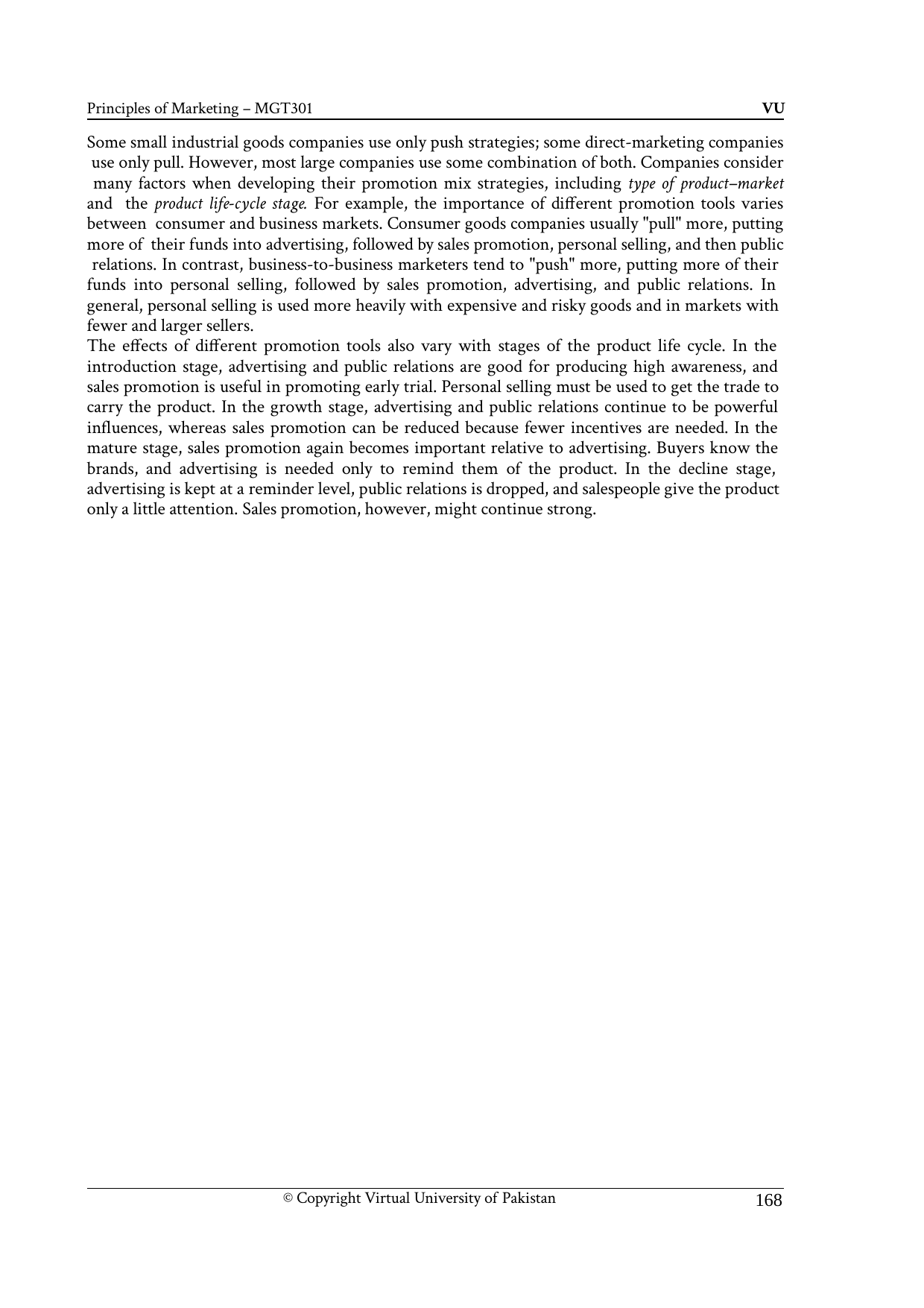

Principles of Marketing – MGT301	VU
Some small industrial goods companies use only push strategies; some direct-marketing companies  use only pull. However, most large companies use some combination of both. Companies consider  many factors when developing their promotion mix strategies, including type of product–market and  the product life-cycle stage. For example, the importance of different promotion tools varies between  consumer and business markets. Consumer goods companies usually "pull" more, putting more of  their funds into advertising, followed by sales promotion, personal selling, and then public  relations. In contrast, business-to-business marketers tend to "push" more, putting more of their  funds into personal selling, followed by sales promotion, advertising, and public relations. In  general, personal selling is used more heavily with expensive and risky goods and in markets with  fewer and larger sellers.
The effects of different promotion tools also vary with stages of the product life cycle. In the  introduction stage, advertising and public relations are good for producing high awareness, and  sales promotion is useful in promoting early trial. Personal selling must be used to get the trade to  carry the product. In the growth stage, advertising and public relations continue to be powerful  influences, whereas sales promotion can be reduced because fewer incentives are needed. In the  mature stage, sales promotion again becomes important relative to advertising. Buyers know the  brands, and advertising is needed only to remind them of the product. In the decline stage,  advertising is kept at a reminder level, public relations is dropped, and salespeople give the product  only a little attention. Sales promotion, however, might continue strong.

© Copyright Virtual University of Pakistan
168